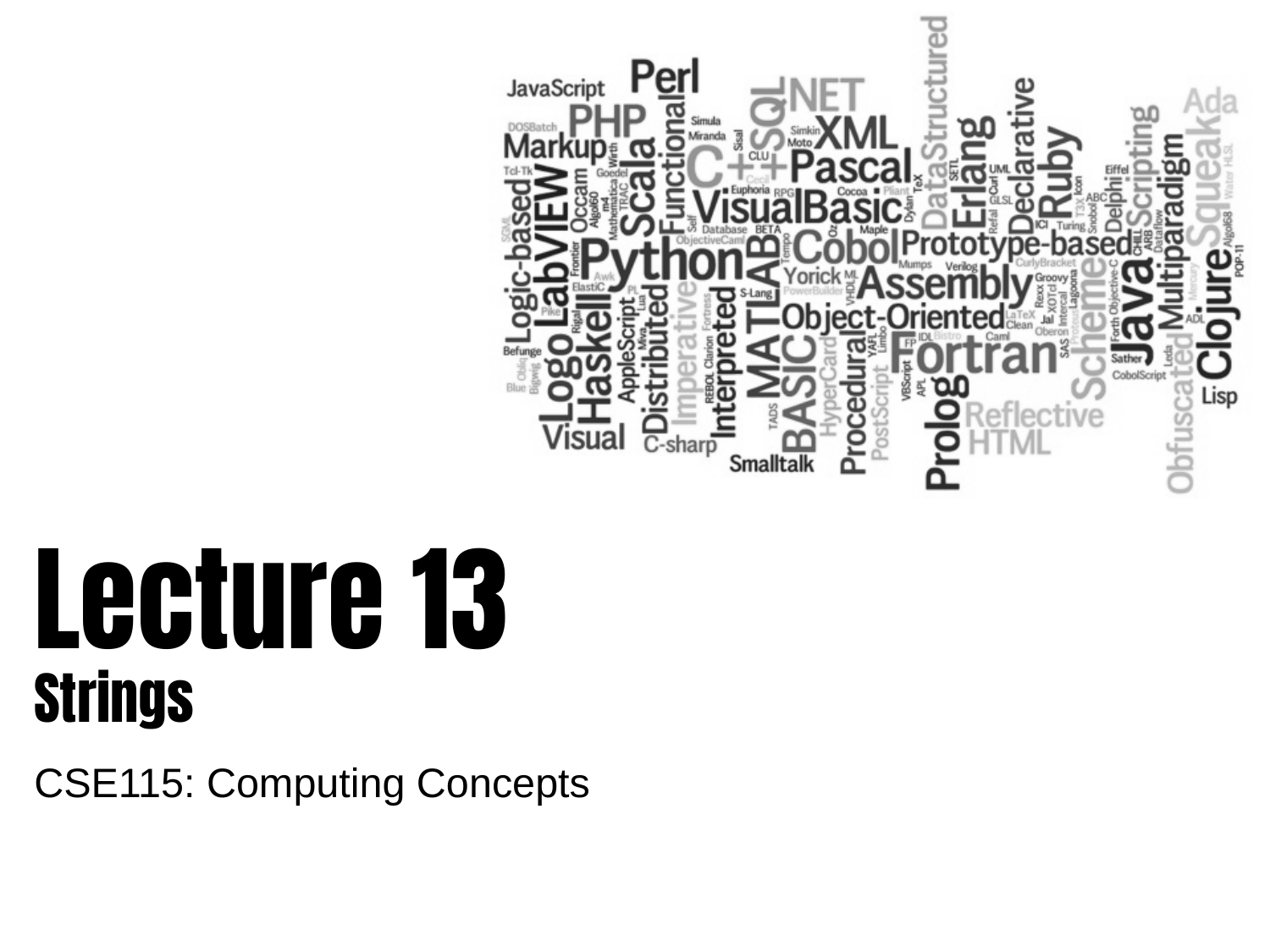

# Lecture 13 Strings
CSE115: Computing Concepts